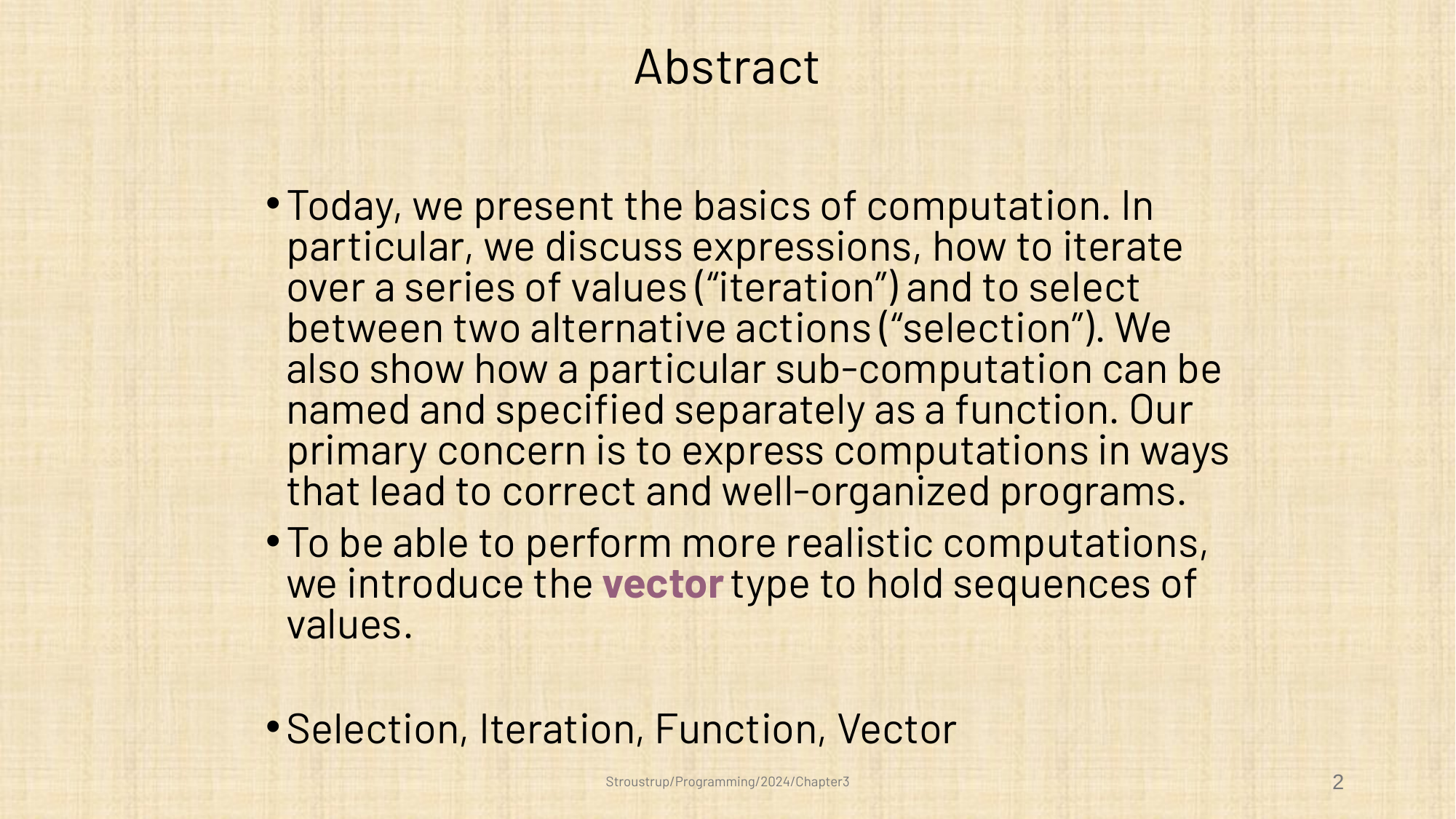

# Abstract
Today, we present the basics of computation. In particular, we discuss expressions, how to iterate over a series of values (“iteration”) and to select between two alternative actions (“selection”). We also show how a particular sub-computation can be named and specified separately as a function. Our primary concern is to express computations in ways that lead to correct and well-organized programs.
To be able to perform more realistic computations, we introduce the vector type to hold sequences of values.

Selection, Iteration, Function, Vector
Stroustrup/Programming/2024/Chapter3
2